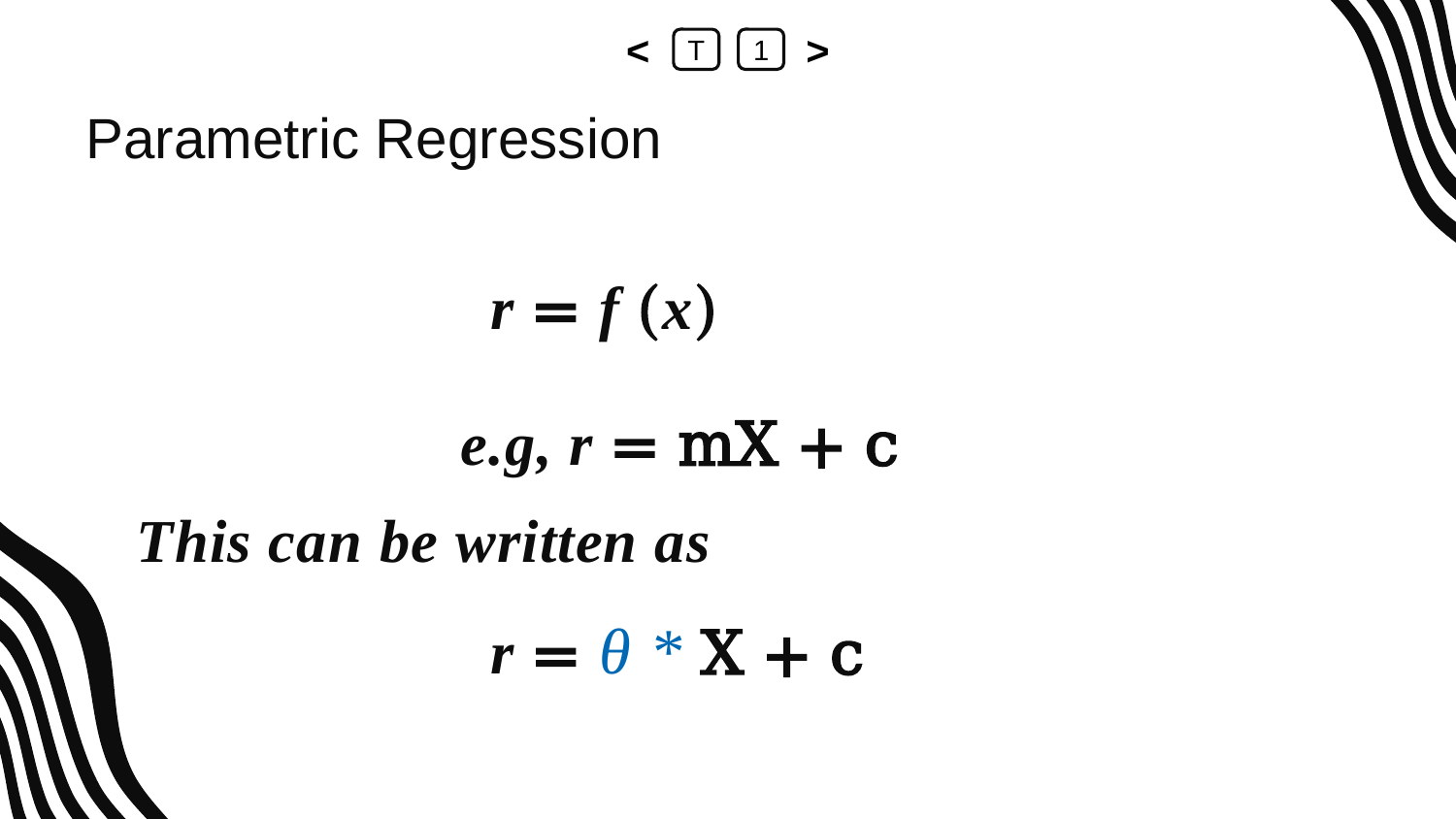

<
T
1
>
# Parametric Regression
r = f (x)
e.g, r = mX + c
This can be written as
r = θ * X + c